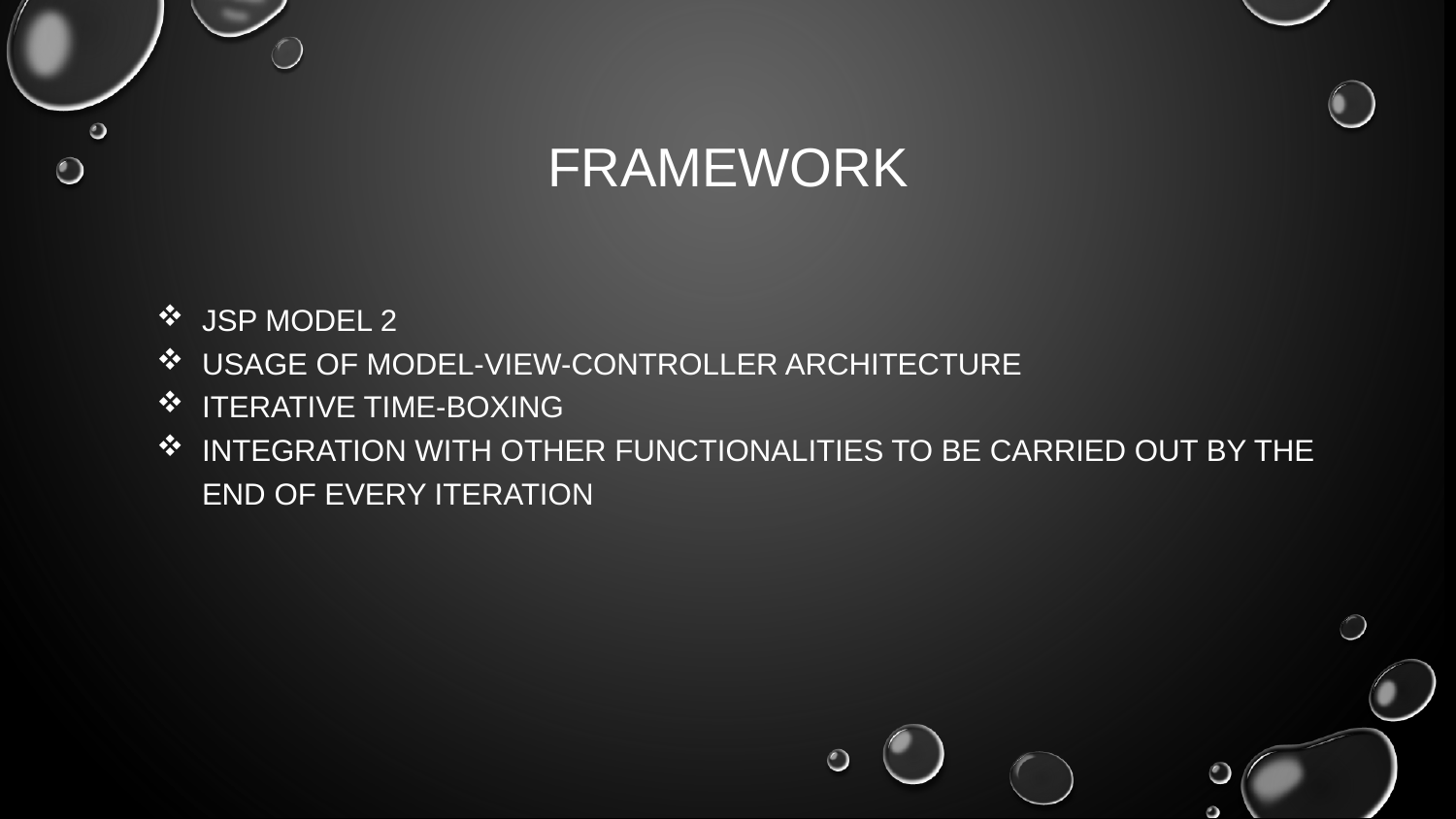

# FRAMEWORK
JSP MODEL 2
USAGE OF MODEL-VIEW-CONTROLLER ARCHITECTURE
ITERATIVE TIME-BOXING
INTEGRATION WITH OTHER FUNCTIONALITIES TO BE CARRIED OUT BY THE END OF EVERY ITERATION